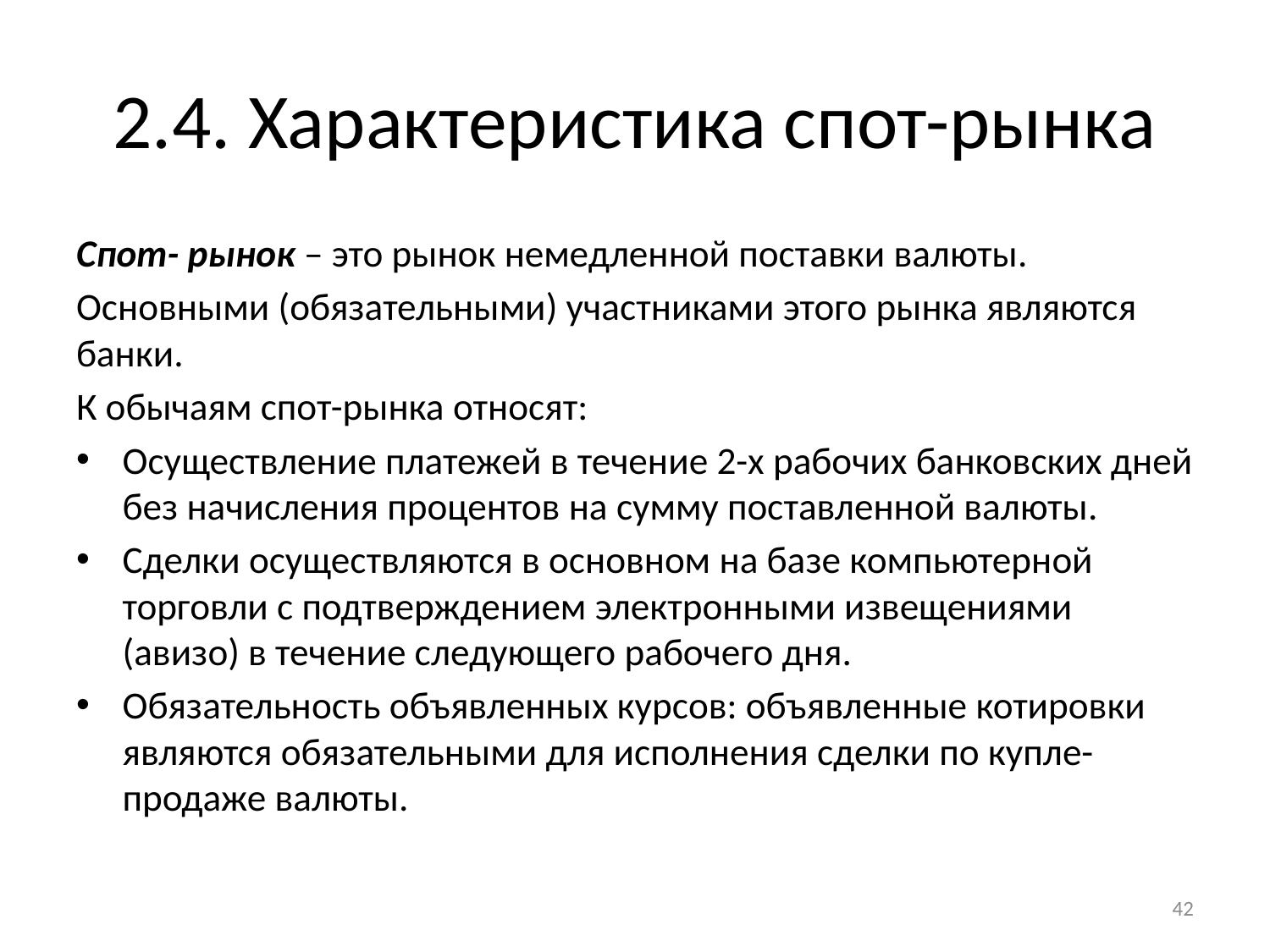

# 2.4. Характеристика спот-рынка
Спот- рынок – это рынок немедленной поставки валюты.
Основными (обязательными) участниками этого рынка являются банки.
К обычаям спот-рынка относят:
Осуществление платежей в течение 2-х рабочих банковских дней без начисления процентов на сумму поставленной валюты.
Сделки осуществляются в основном на базе компьютерной торговли с подтверждением электронными извещениями (авизо) в течение следующего рабочего дня.
Обязательность объявленных курсов: объявленные котировки являются обязательными для исполнения сделки по купле-продаже валюты.

42